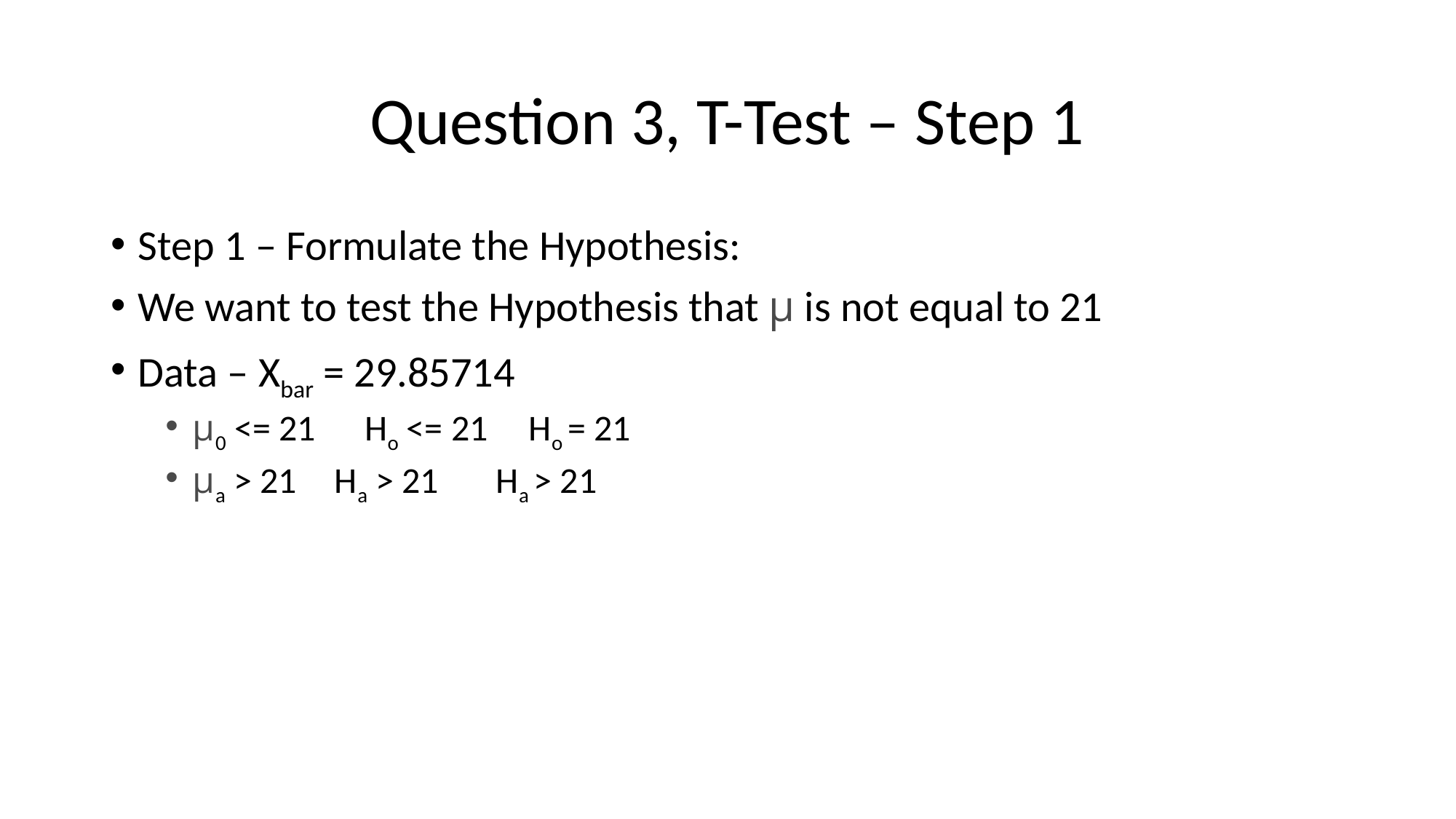

# Question 3, T-Test – Step 1
Step 1 – Formulate the Hypothesis:
We want to test the Hypothesis that μ is not equal to 21
Data – Xbar = 29.85714
μ0 <= 21      Ho <= 21     Ho = 21
μa > 21	    Ha > 21       Ha > 21